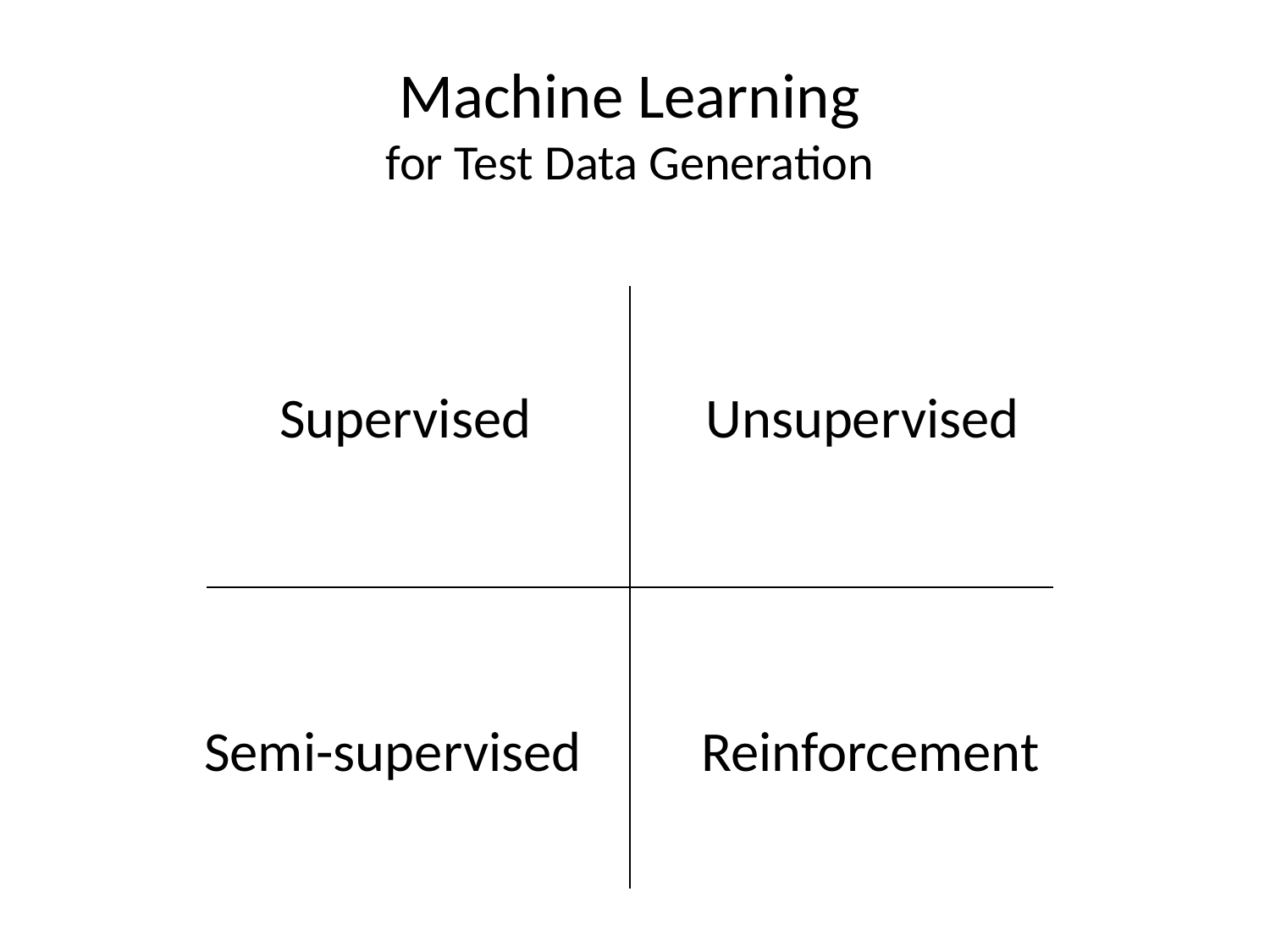

Machine Learning
for Test Data Generation
|  |  |
| --- | --- |
|  |  |
Supervised
Unsupervised
Semi-supervised
Reinforcement